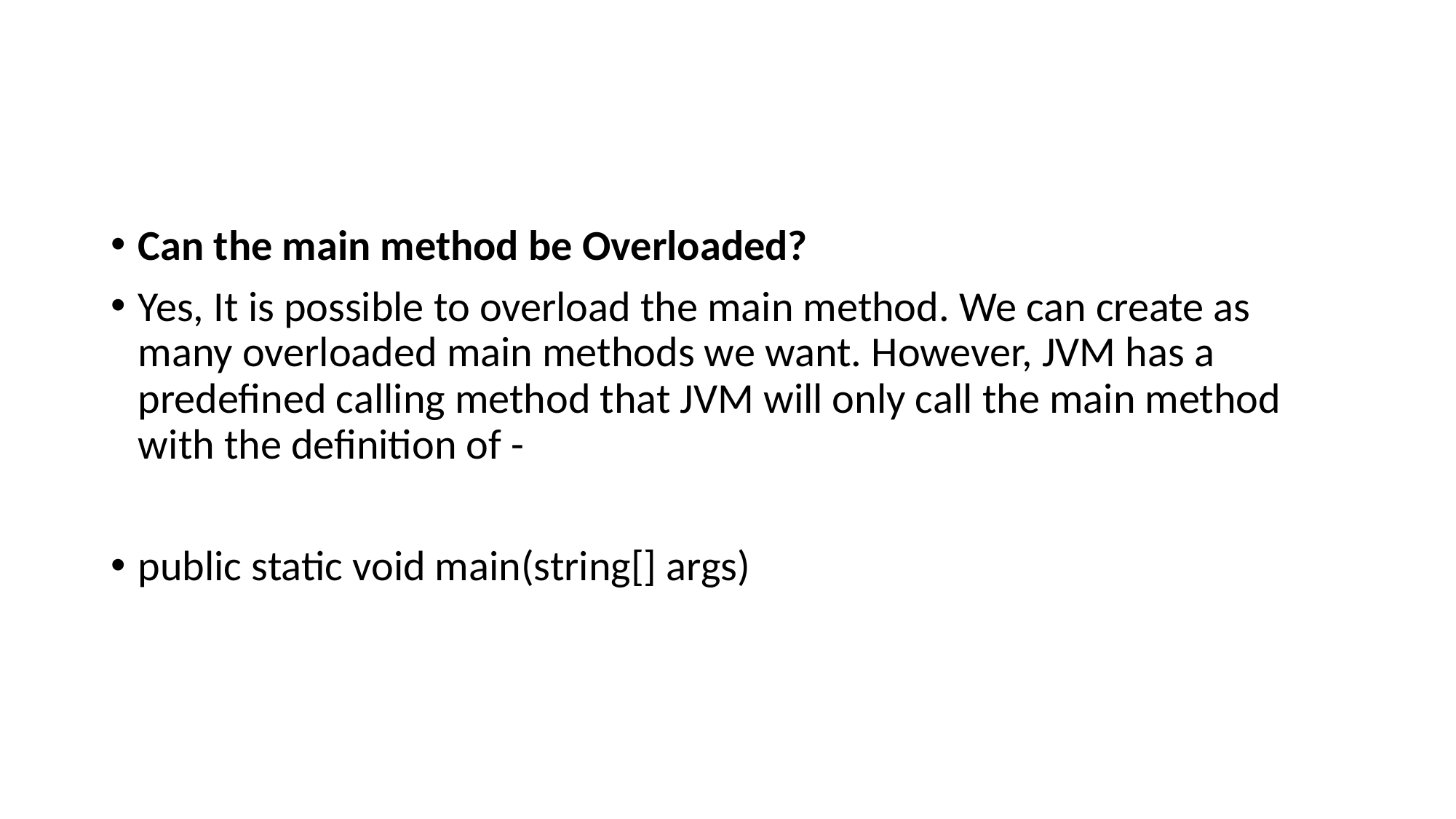

#
Can the main method be Overloaded?
Yes, It is possible to overload the main method. We can create as many overloaded main methods we want. However, JVM has a predefined calling method that JVM will only call the main method with the definition of -

public static void main(string[] args)